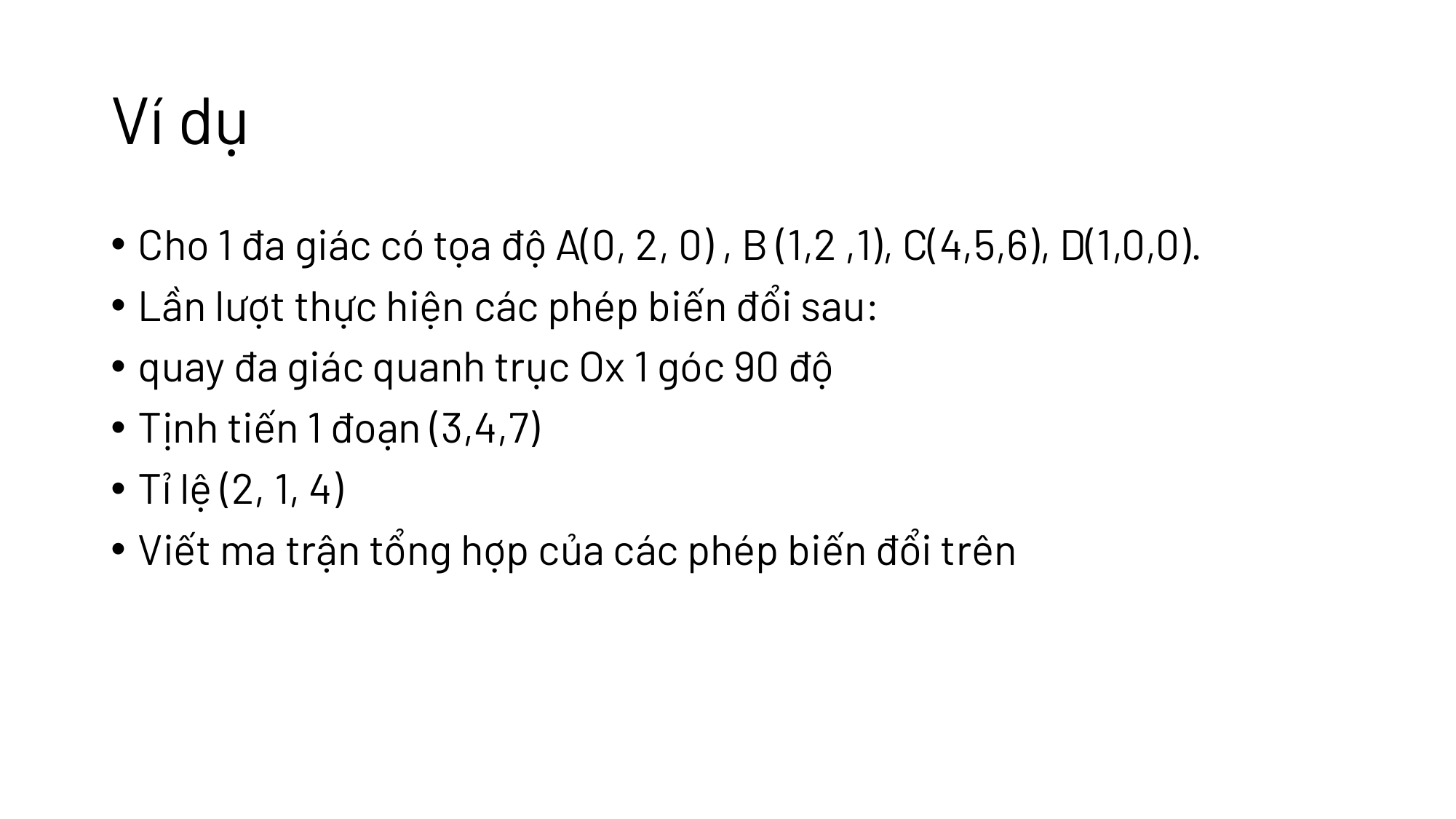

# Ví dụ
Cho 1 đa giác có tọa độ A(0, 2, 0) , B (1,2 ,1), C(4,5,6), D(1,0,0).
Lần lượt thực hiện các phép biến đổi sau:
quay đa giác quanh trục Ox 1 góc 90 độ
Tịnh tiến 1 đoạn (3,4,7)
Tỉ lệ (2, 1, 4)
Viết ma trận tổng hợp của các phép biến đổi trên